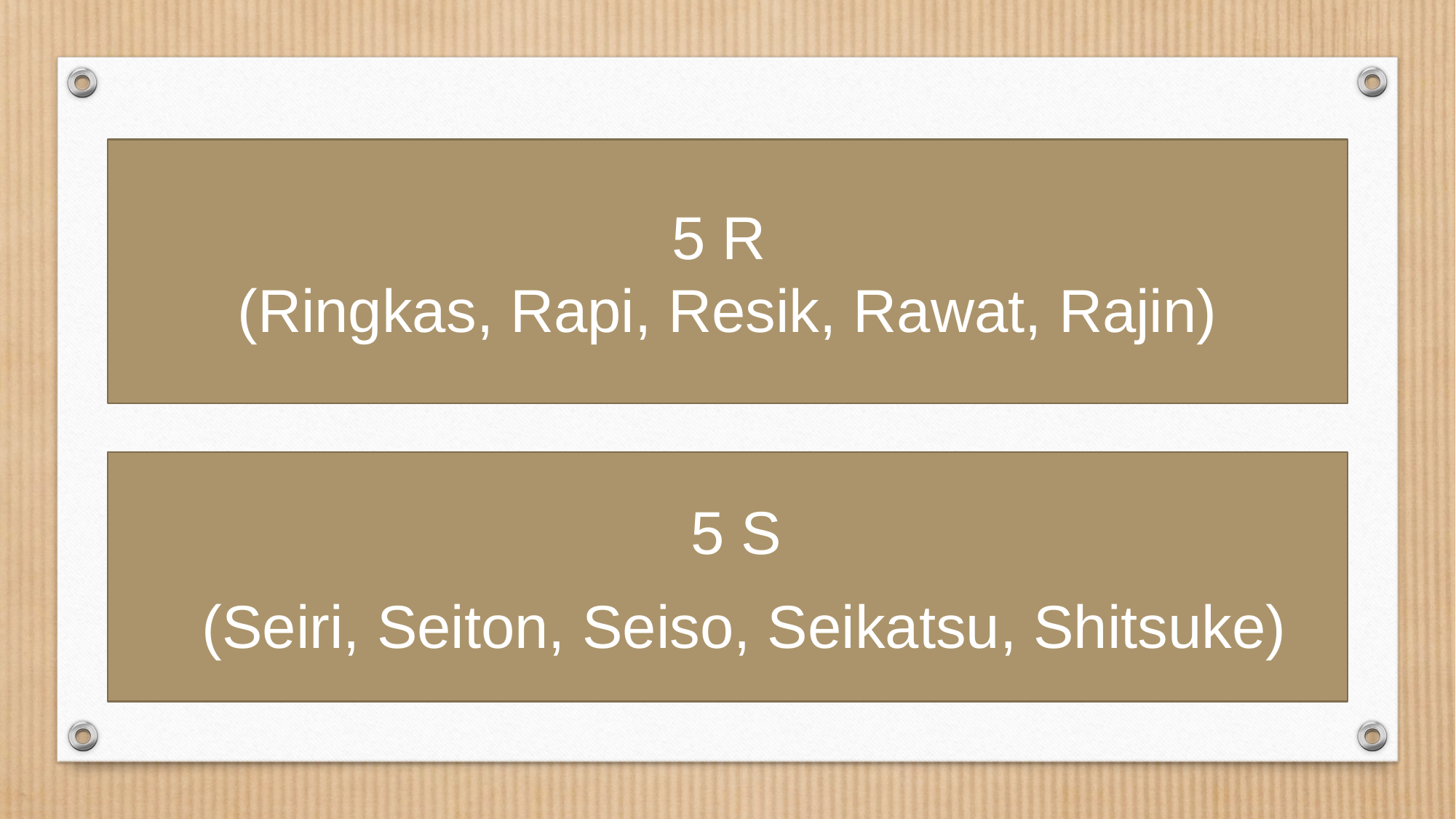

5 R
(Ringkas, Rapi, Resik, Rawat, Rajin)
5 S
(Seiri, Seiton, Seiso, Seikatsu, Shitsuke)